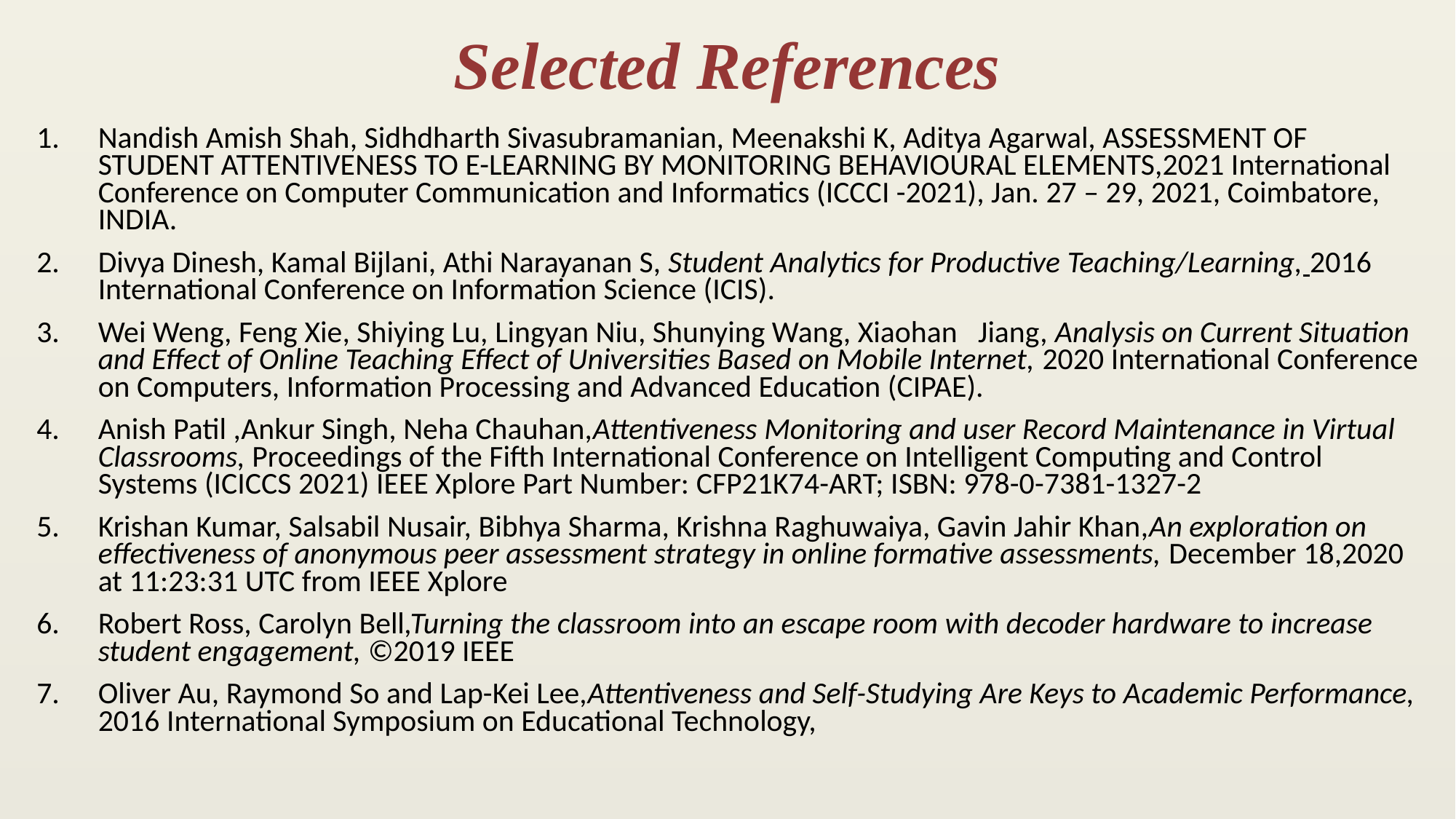

# Selected References
Nandish Amish Shah, Sidhdharth Sivasubramanian, Meenakshi K, Aditya Agarwal, ASSESSMENT OF STUDENT ATTENTIVENESS TO E-LEARNING BY MONITORING BEHAVIOURAL ELEMENTS,2021 International Conference on Computer Communication and Informatics (ICCCI -2021), Jan. 27 – 29, 2021, Coimbatore, INDIA.
Divya Dinesh, Kamal Bijlani, Athi Narayanan S, Student Analytics for Productive Teaching/Learning, 2016 International Conference on Information Science (ICIS).
Wei Weng, Feng Xie, Shiying Lu, Lingyan Niu, Shunying Wang, Xiaohan   Jiang, Analysis on Current Situation and Effect of Online Teaching Effect of Universities Based on Mobile Internet, 2020 International Conference on Computers, Information Processing and Advanced Education (CIPAE).
Anish Patil ,Ankur Singh, Neha Chauhan,Attentiveness Monitoring and user Record Maintenance in Virtual Classrooms, Proceedings of the Fifth International Conference on Intelligent Computing and Control Systems (ICICCS 2021) IEEE Xplore Part Number: CFP21K74-ART; ISBN: 978-0-7381-1327-2
Krishan Kumar, Salsabil Nusair, Bibhya Sharma, Krishna Raghuwaiya, Gavin Jahir Khan,An exploration on effectiveness of anonymous peer assessment strategy in online formative assessments, December 18,2020 at 11:23:31 UTC from IEEE Xplore
Robert Ross, Carolyn Bell,Turning the classroom into an escape room with decoder hardware to increase student engagement, ©2019 IEEE
Oliver Au, Raymond So and Lap-Kei Lee,Attentiveness and Self-Studying Are Keys to Academic Performance, 2016 International Symposium on Educational Technology,